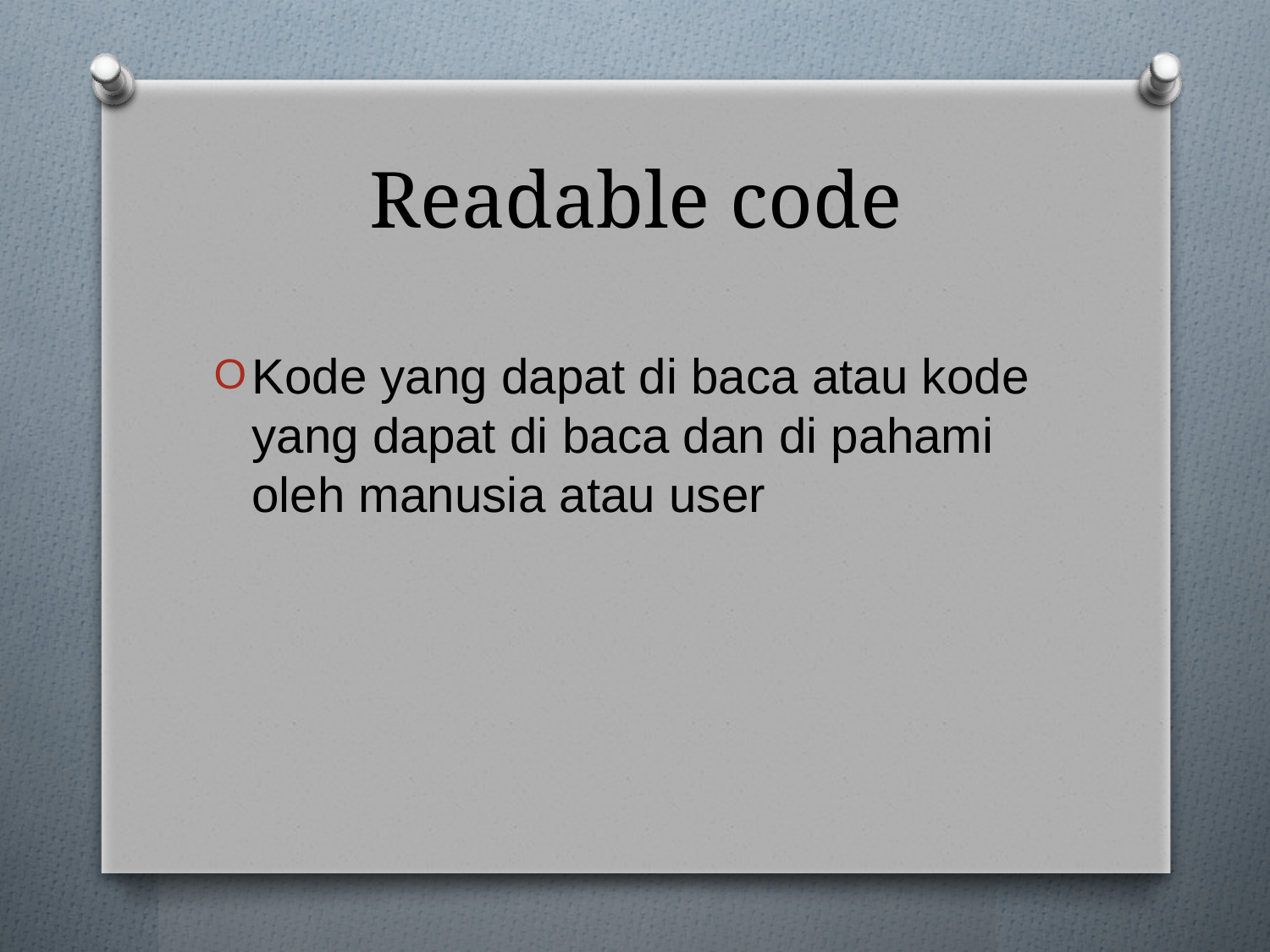

# Readable code
Kode yang dapat di baca atau kode yang dapat di baca dan di pahami oleh manusia atau user